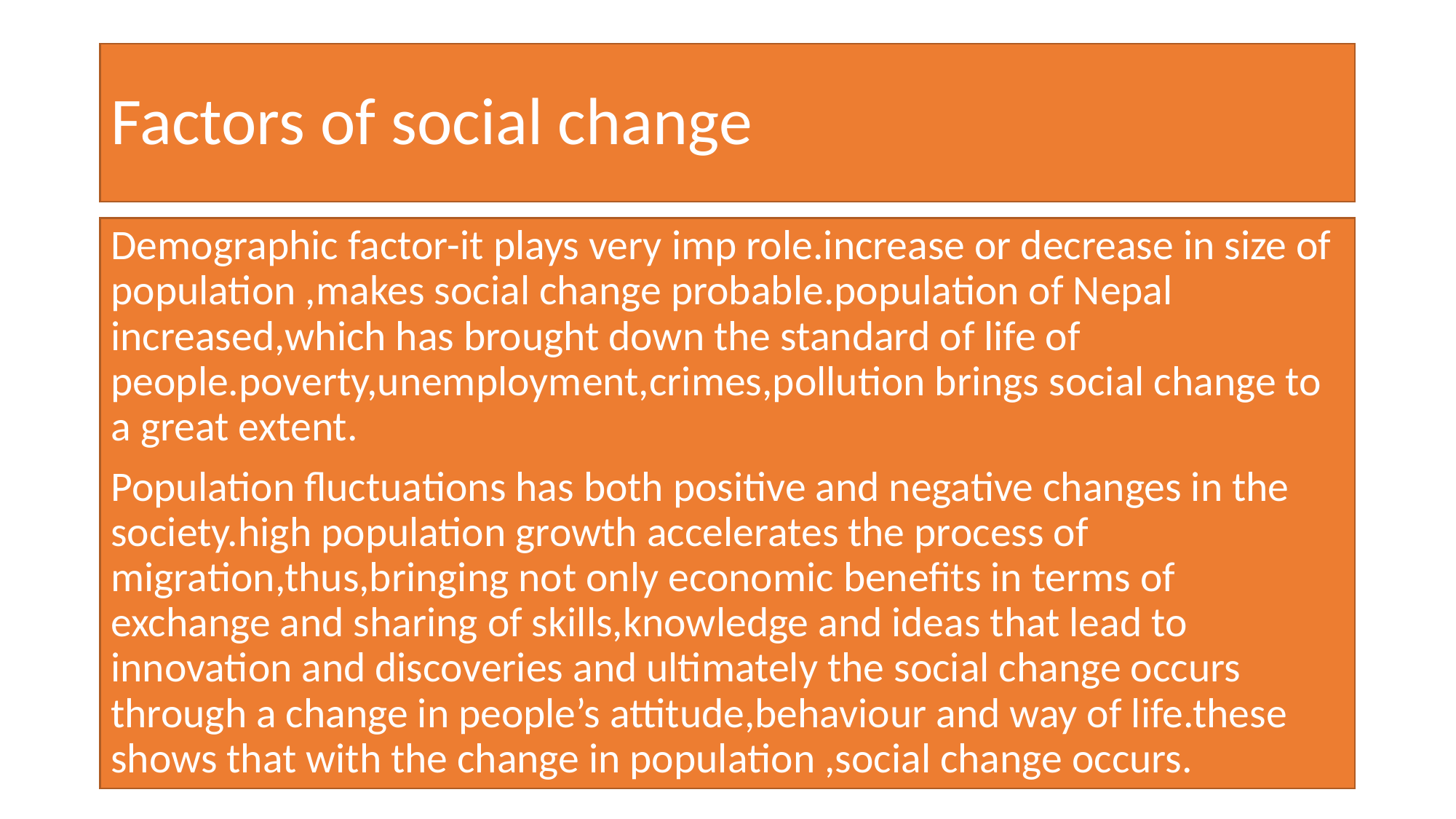

# Factors of social change
Demographic factor-it plays very imp role.increase or decrease in size of population ,makes social change probable.population of Nepal increased,which has brought down the standard of life of people.poverty,unemployment,crimes,pollution brings social change to a great extent.
Population fluctuations has both positive and negative changes in the society.high population growth accelerates the process of migration,thus,bringing not only economic benefits in terms of exchange and sharing of skills,knowledge and ideas that lead to innovation and discoveries and ultimately the social change occurs through a change in people’s attitude,behaviour and way of life.these shows that with the change in population ,social change occurs.